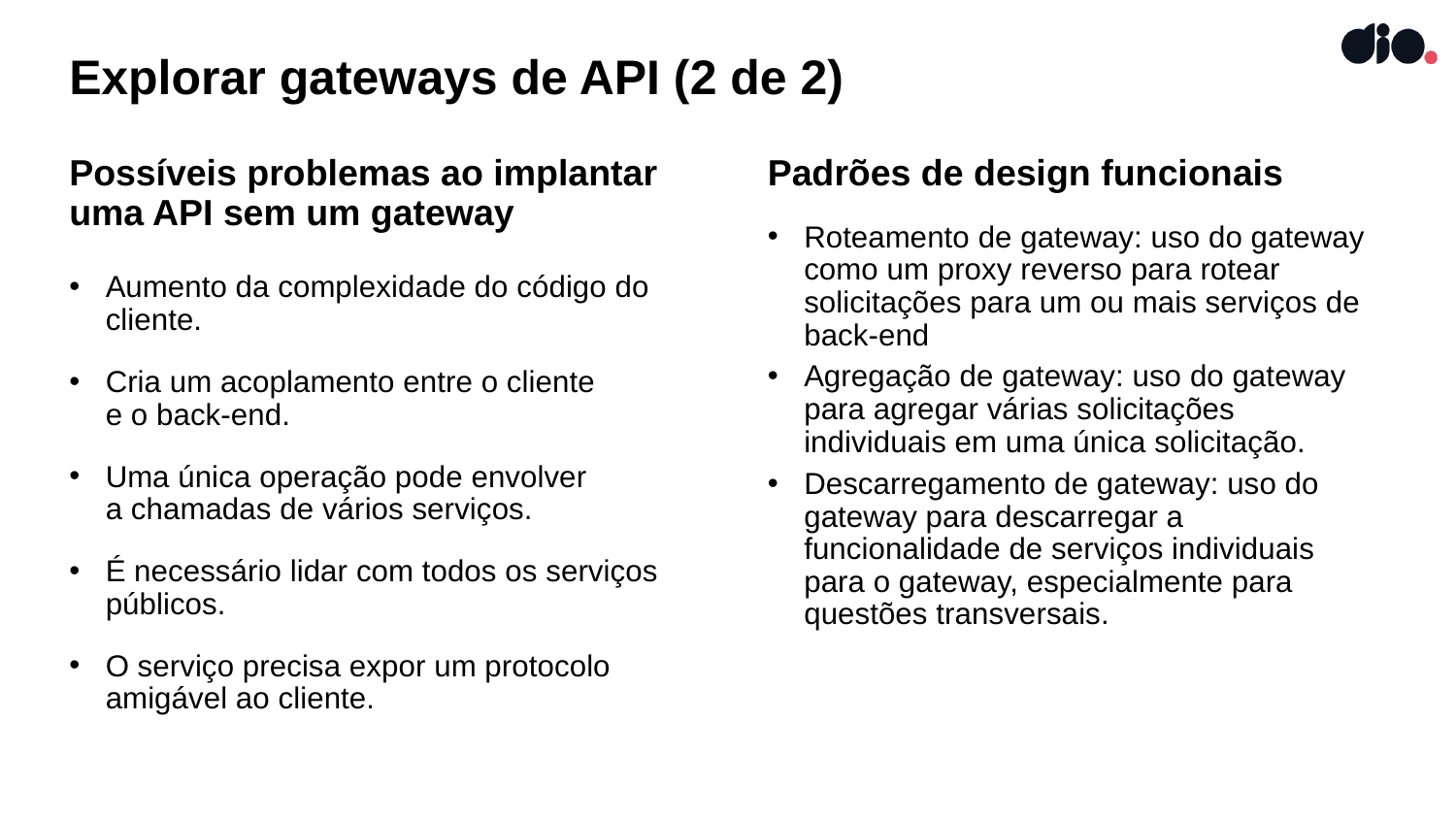

# Explorar gateways de API (2 de 2)
Possíveis problemas ao implantar uma API sem um gateway
Aumento da complexidade do código do cliente.
Cria um acoplamento entre o cliente
e o back-end.
Uma única operação pode envolver
a chamadas de vários serviços.
É necessário lidar com todos os serviços públicos.
O serviço precisa expor um protocolo amigável ao cliente.

Padrões de design funcionais
Roteamento de gateway: uso do gateway como um proxy reverso para rotear solicitações para um ou mais serviços de back-end
Agregação de gateway: uso do gateway para agregar várias solicitações individuais em uma única solicitação.
Descarregamento de gateway: uso do gateway para descarregar a funcionalidade de serviços individuais para o gateway, especialmente para questões transversais.